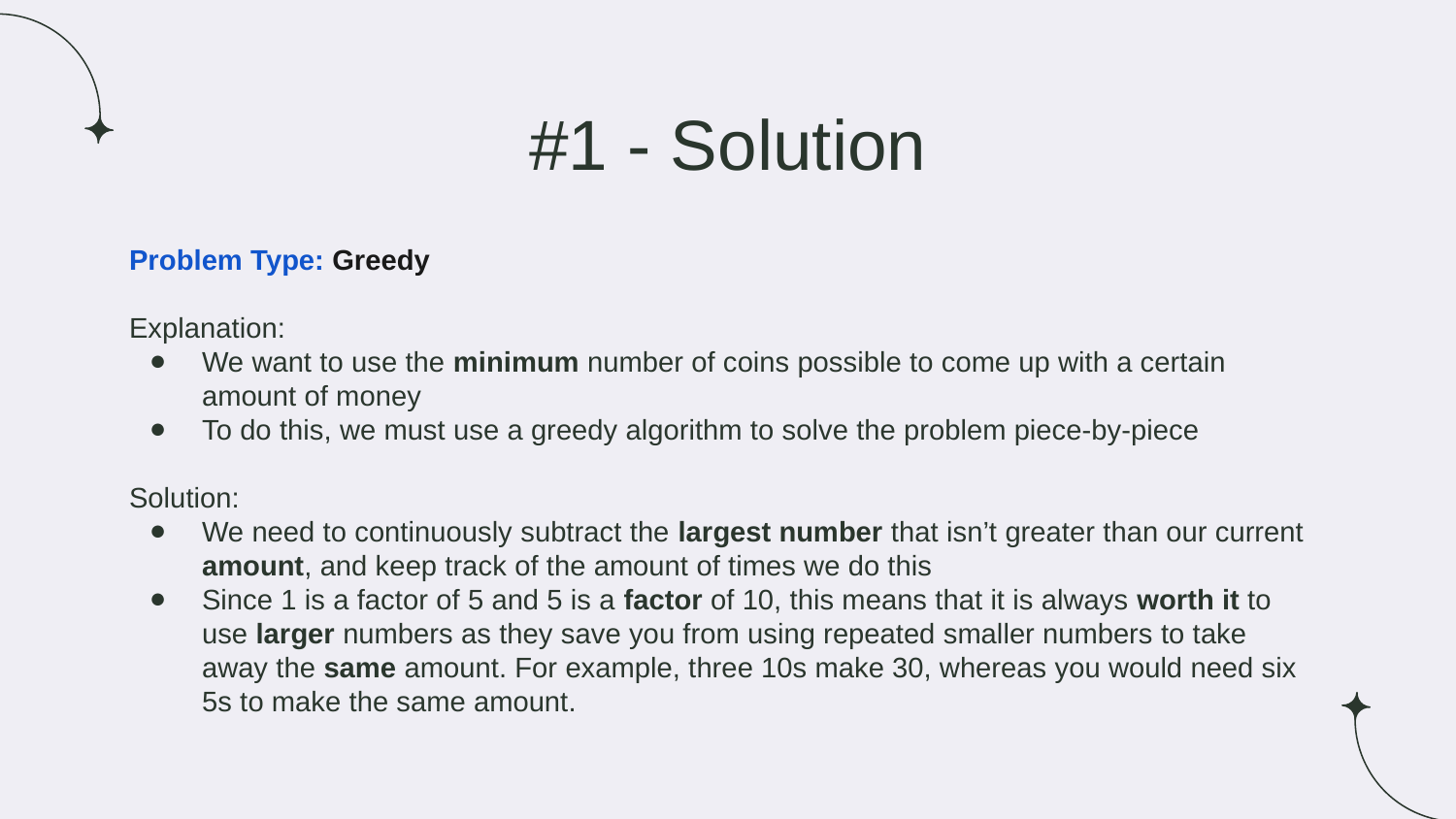

# #1 - Solution
Problem Type: Greedy

Explanation:
We want to use the minimum number of coins possible to come up with a certain amount of money
To do this, we must use a greedy algorithm to solve the problem piece-by-piece

Solution:
We need to continuously subtract the largest number that isn’t greater than our current amount, and keep track of the amount of times we do this
Since 1 is a factor of 5 and 5 is a factor of 10, this means that it is always worth it to use larger numbers as they save you from using repeated smaller numbers to take away the same amount. For example, three 10s make 30, whereas you would need six 5s to make the same amount.